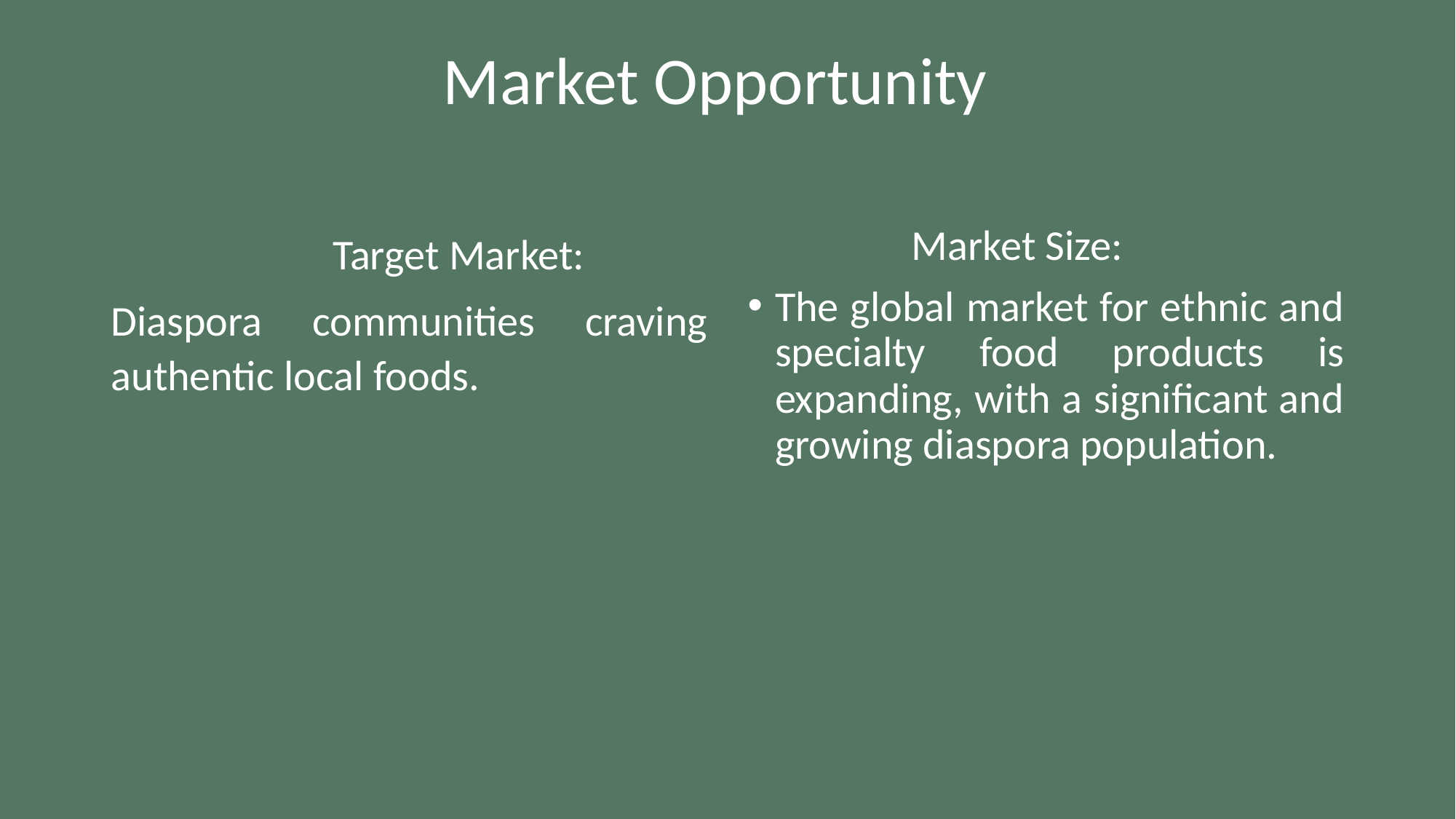

# Market Opportunity
                       Target Market:
Diaspora communities craving authentic local foods.

                 Market Size:
The global market for ethnic and specialty food products is expanding, with a significant and growing diaspora population.